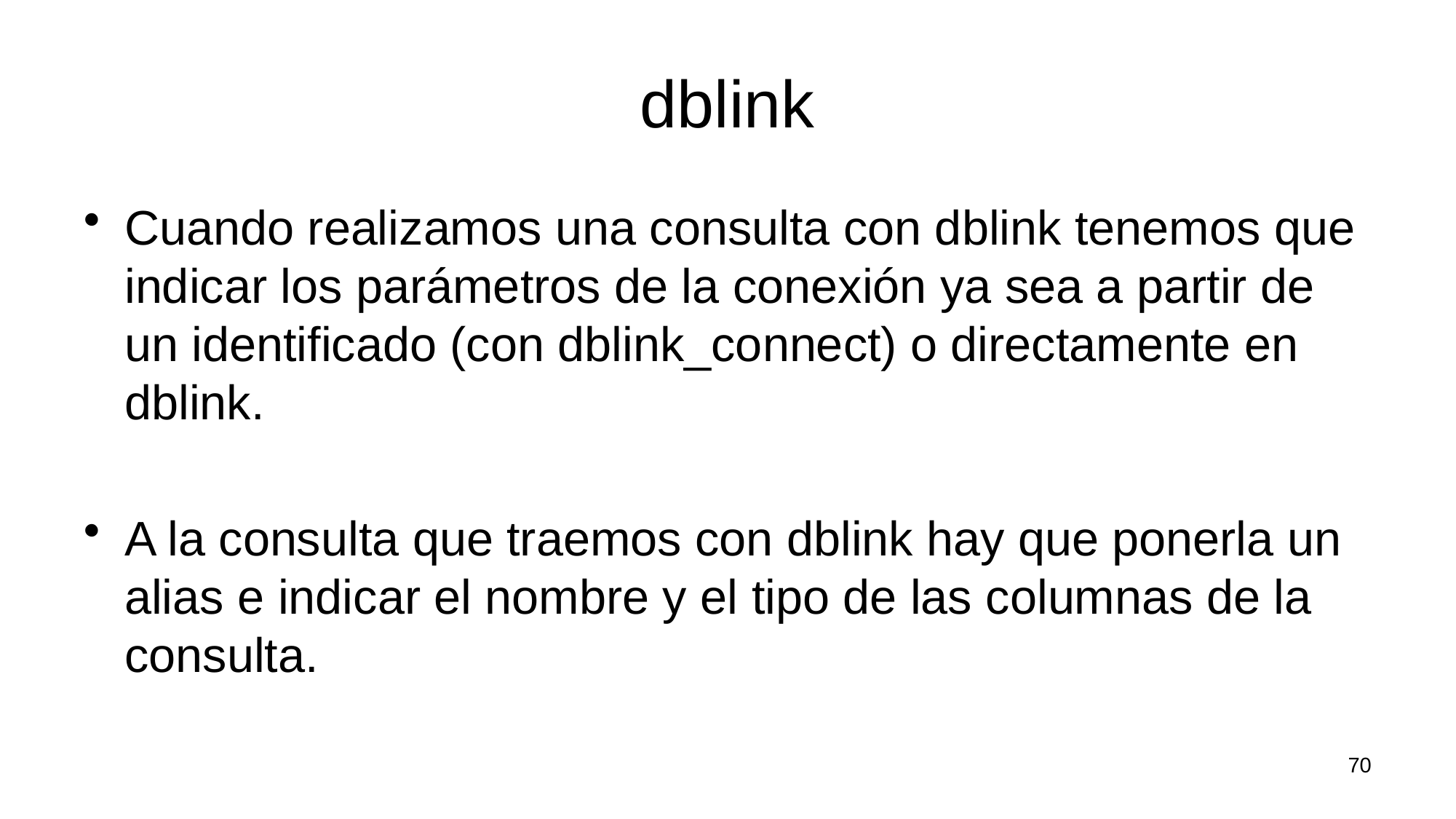

# dblink
Cuando realizamos una consulta con dblink tenemos que indicar los parámetros de la conexión ya sea a partir de un identificado (con dblink_connect) o directamente en dblink.

A la consulta que traemos con dblink hay que ponerla un alias e indicar el nombre y el tipo de las columnas de la consulta.

70